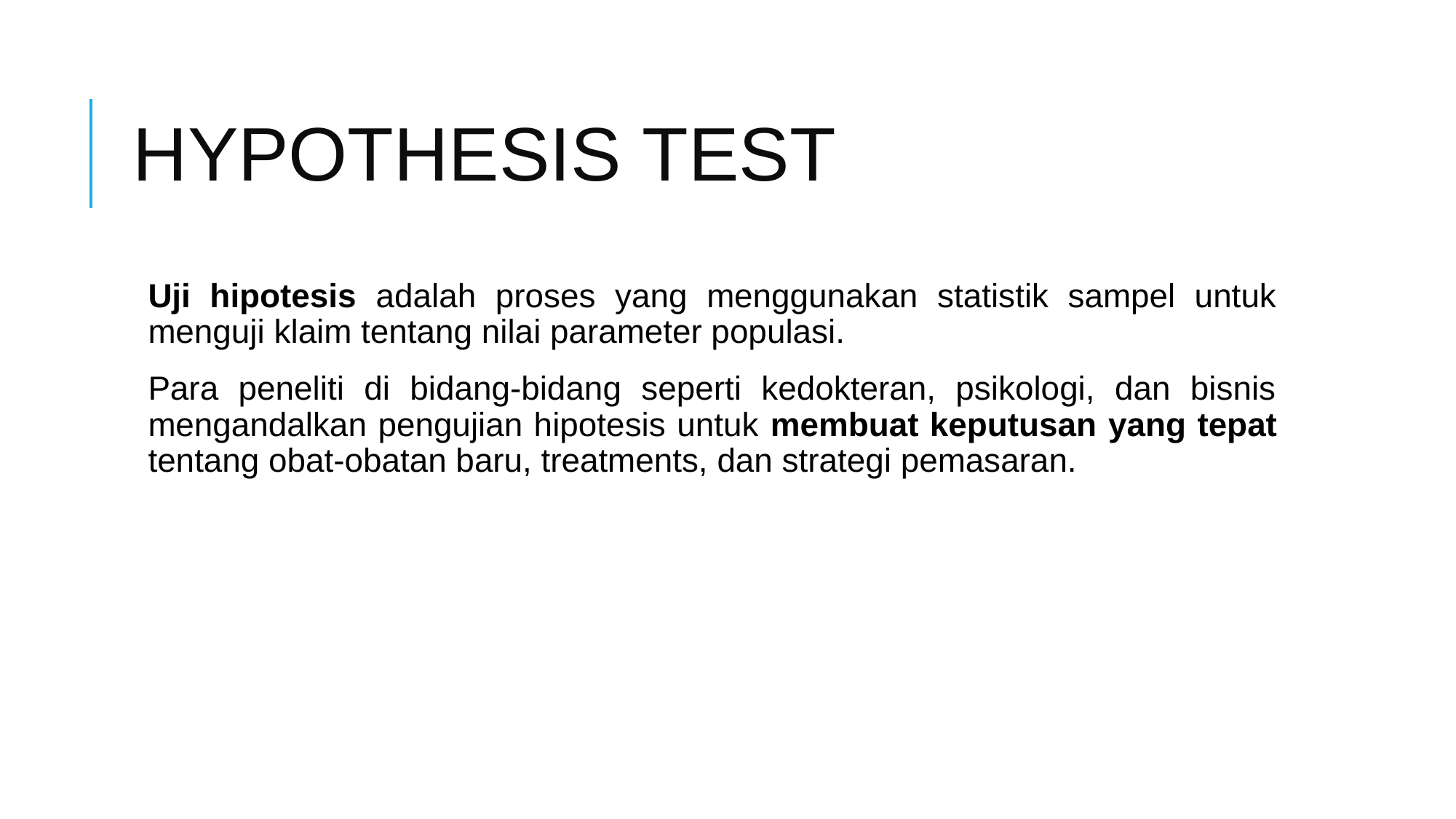

# HYPOTHESIS TEST
Uji hipotesis adalah proses yang menggunakan statistik sampel untuk menguji klaim tentang nilai parameter populasi.
Para peneliti di bidang-bidang seperti kedokteran, psikologi, dan bisnis mengandalkan pengujian hipotesis untuk membuat keputusan yang tepat tentang obat-obatan baru, treatments, dan strategi pemasaran.